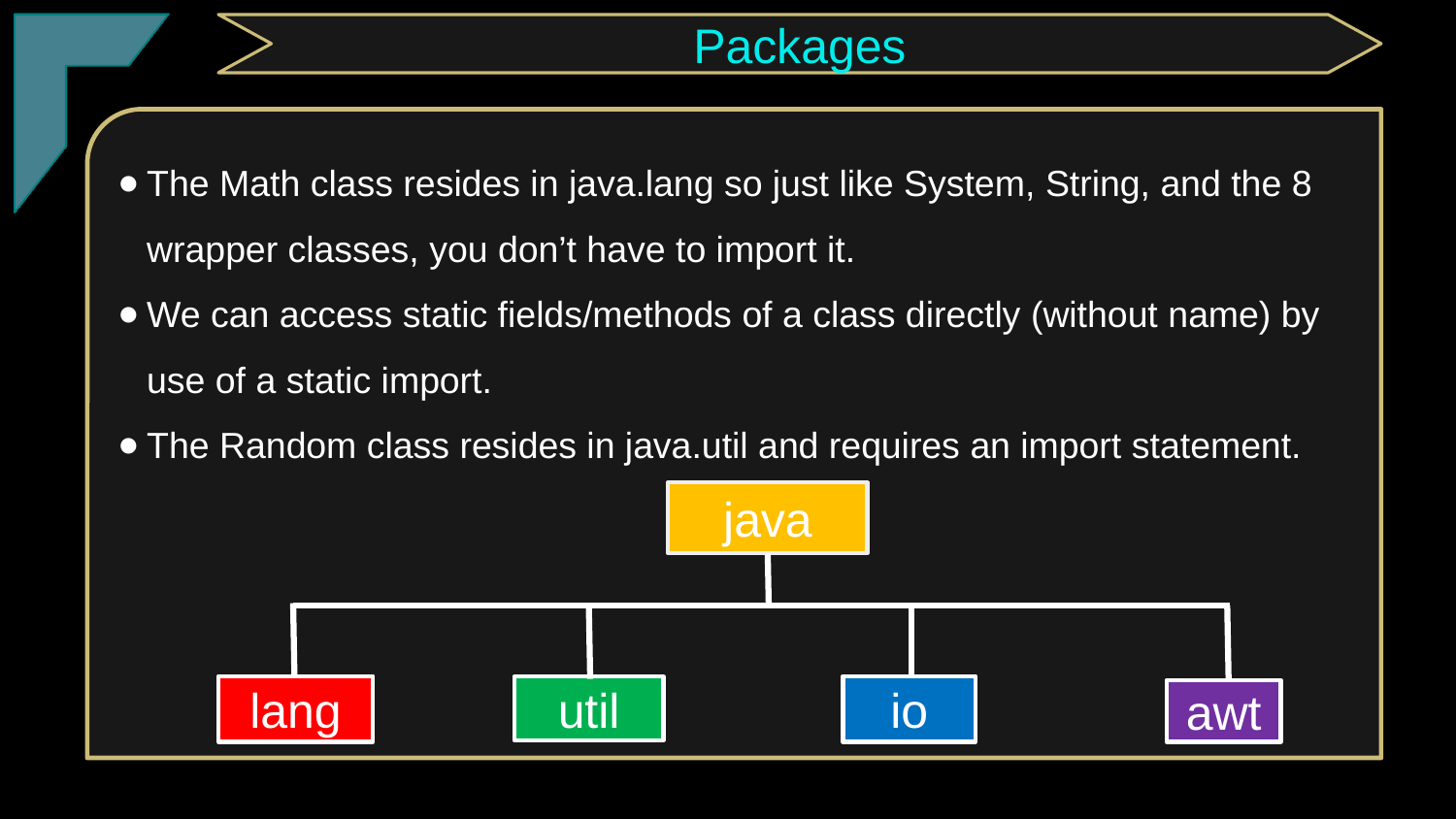

TClark
Packages
The Math class resides in java.lang so just like System, String, and the 8 wrapper classes, you don’t have to import it.
We can access static fields/methods of a class directly (without name) by use of a static import.
The Random class resides in java.util and requires an import statement.

java
io
lang
util
awt